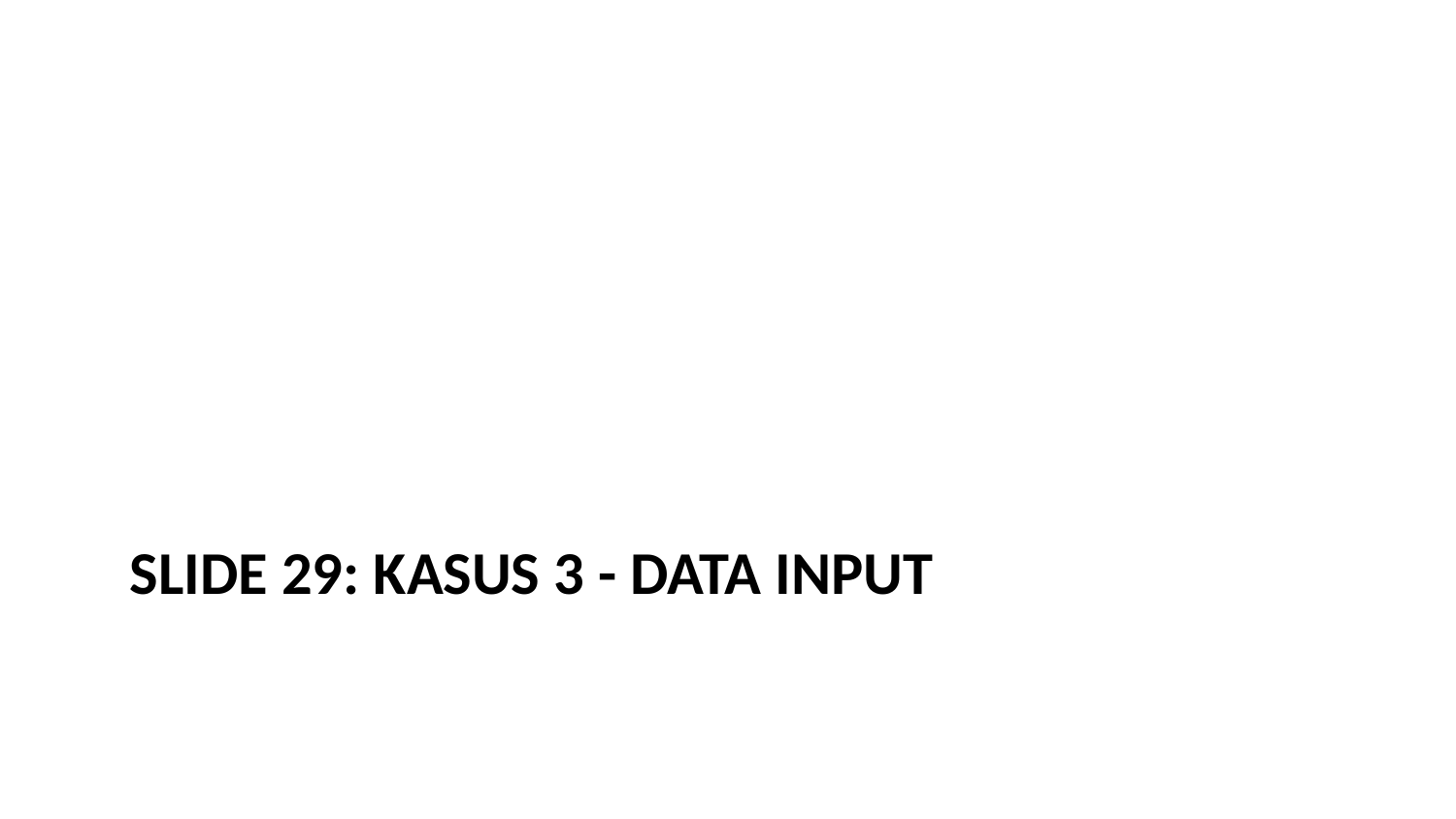

# Slide 29: Kasus 3 - Data Input